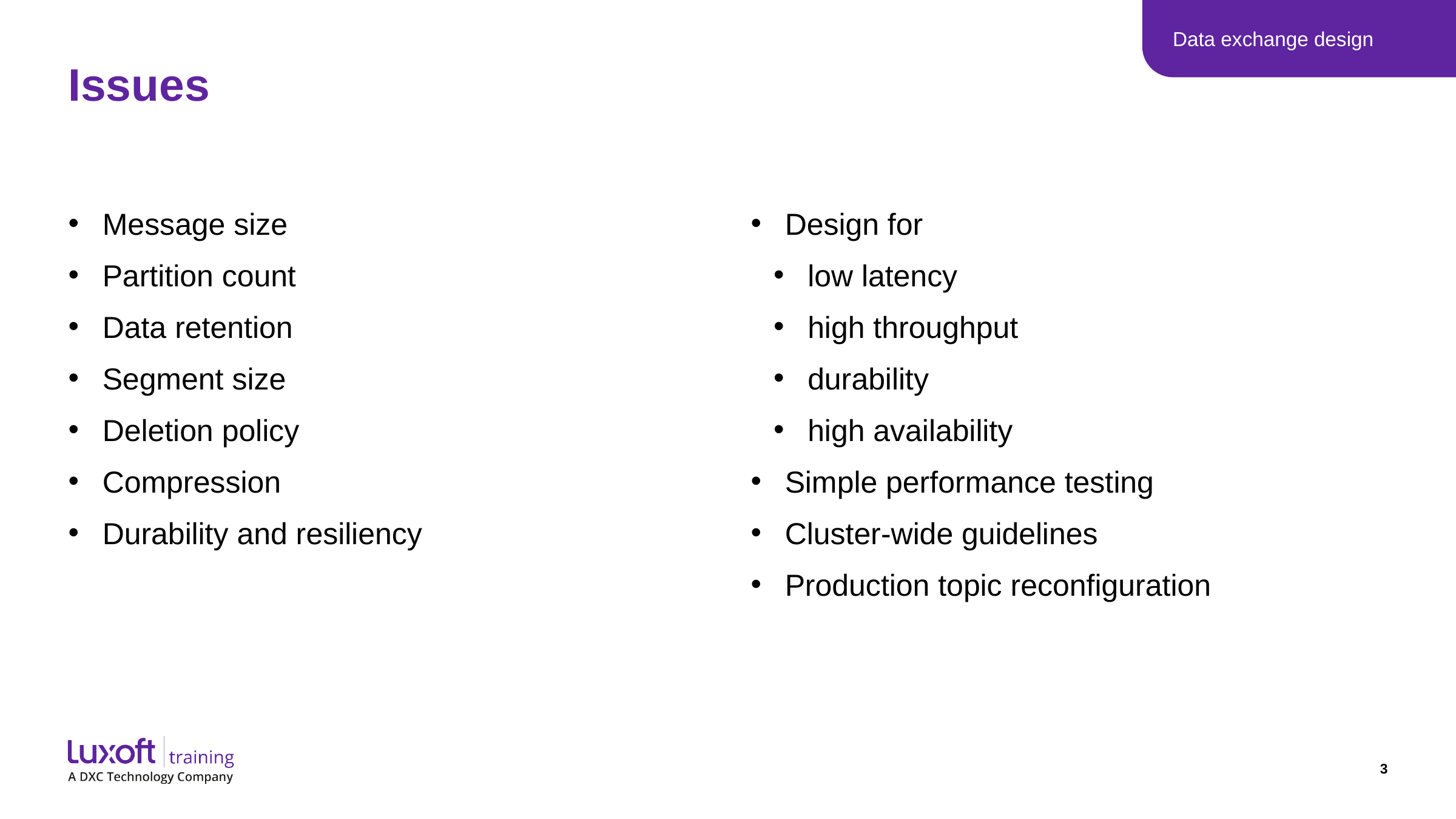

Data exchange design
# Issues

Design for
low latency
high throughput
durability
high availability
Simple performance testing
Cluster-wide guidelines
Production topic reconfiguration
Message size
Partition count
Data retention
Segment size
Deletion policy
Compression
Durability and resiliency